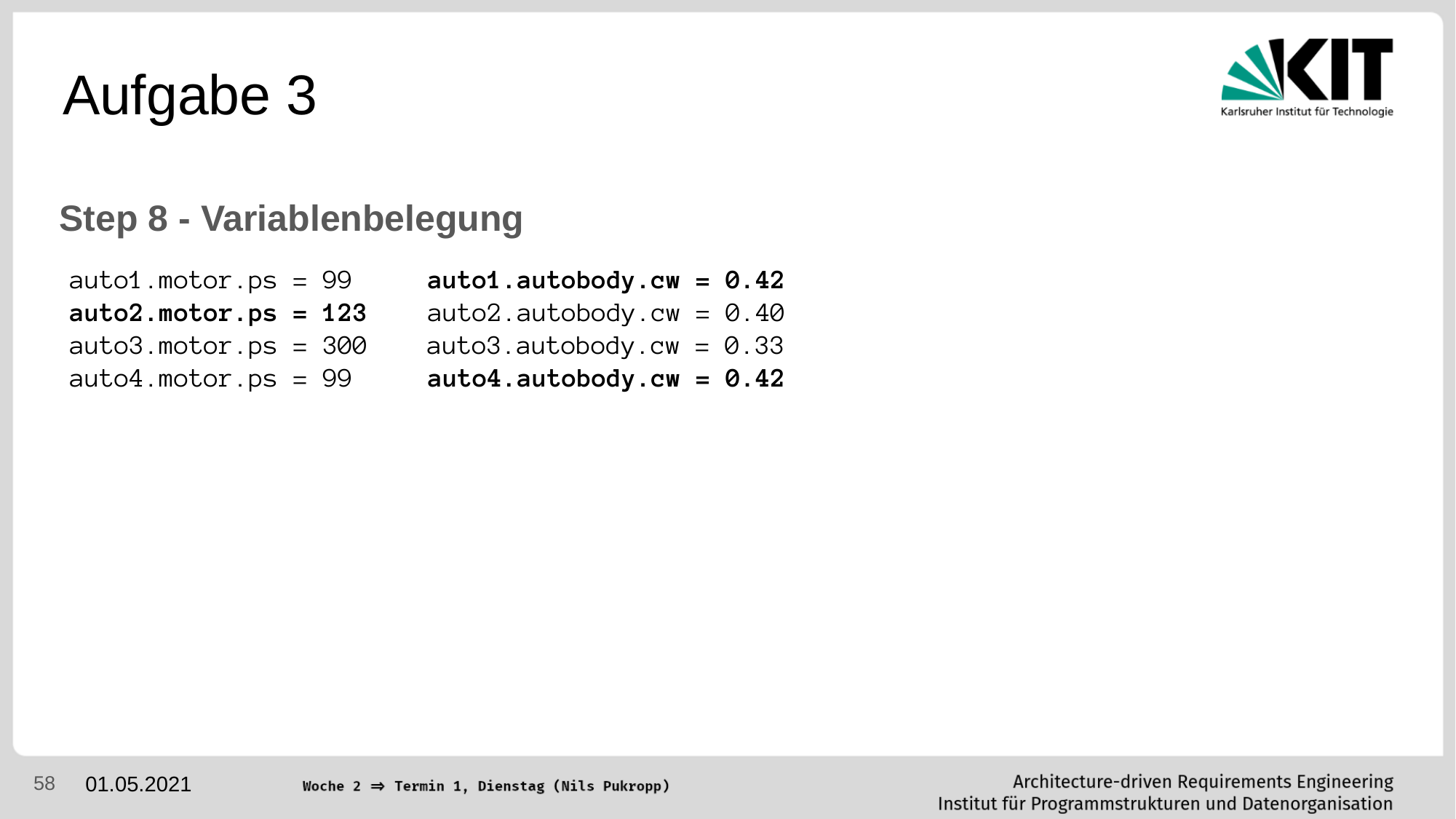

# Aufgabe 3
Step 8 - Variablenbelegung
auto1.motor.ps = 99     auto1.autobody.cw = 0.42
auto2.motor.ps = 123    auto2.autobody.cw = 0.40
auto3.motor.ps = 300    auto3.autobody.cw = 0.33
auto4.motor.ps = 99     auto4.autobody.cw = 0.42
58
01.05.2021